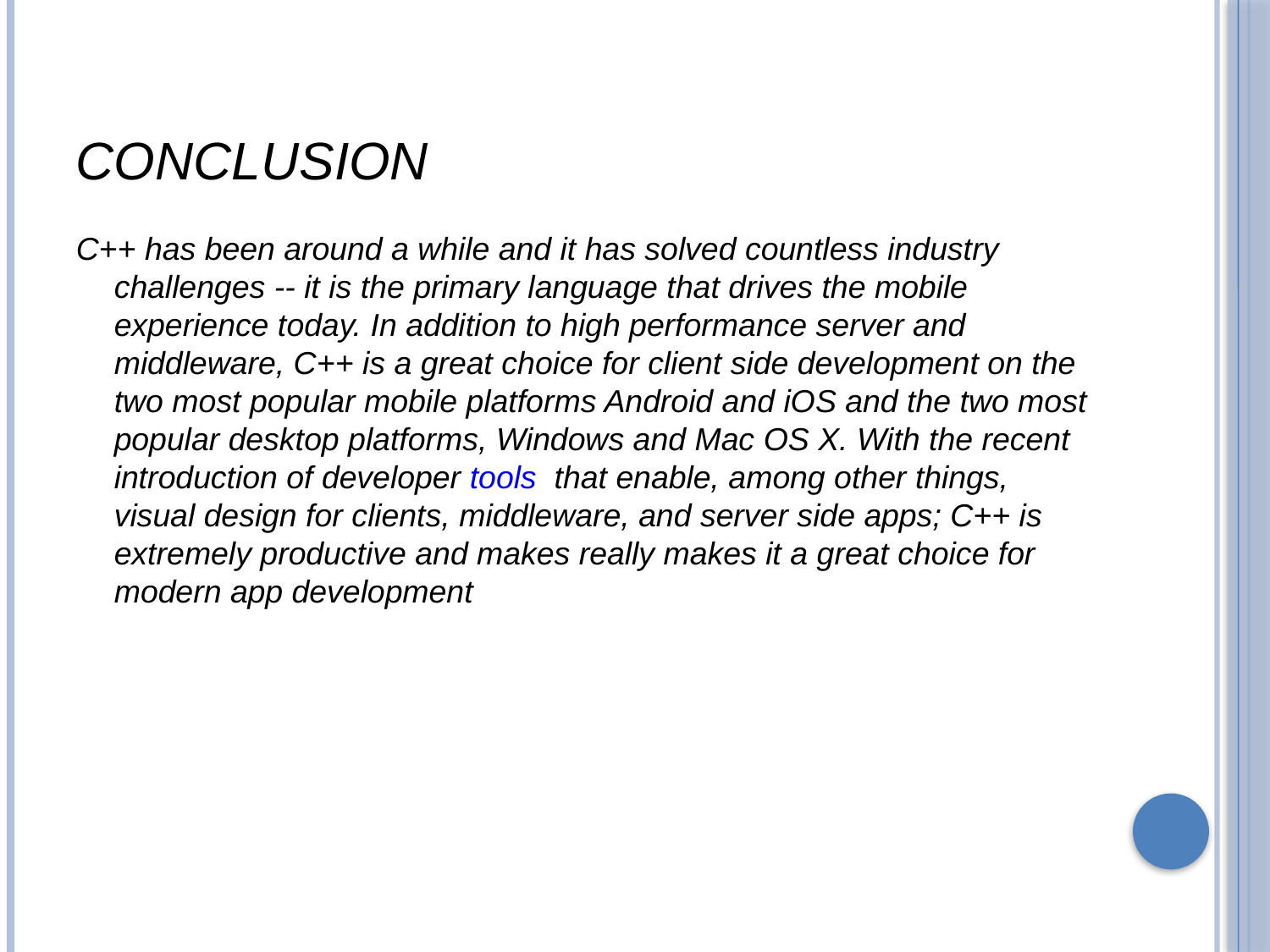

Conclusion
C++ has been around a while and it has solved countless industry challenges -- it is the primary language that drives the mobile experience today. In addition to high performance server and middleware, C++ is a great choice for client side development on the two most popular mobile platforms Android and iOS and the two most popular desktop platforms, Windows and Mac OS X. With the recent introduction of developer tools  that enable, among other things, visual design for clients, middleware, and server side apps; C++ is extremely productive and makes really makes it a great choice for modern app development